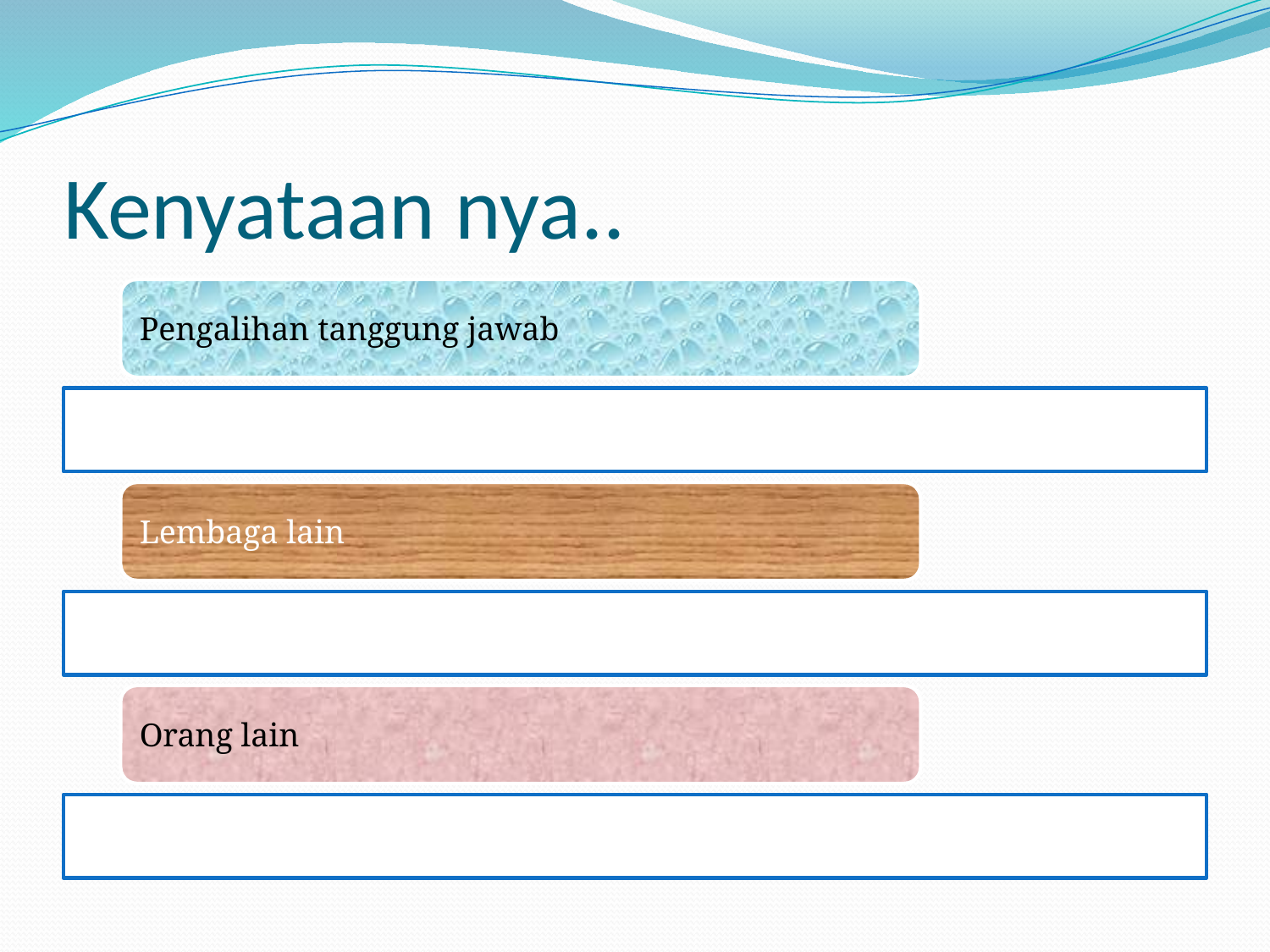

# Kenyataan nya..
Pengalihan tanggung jawab
Lembaga lain
Orang lain